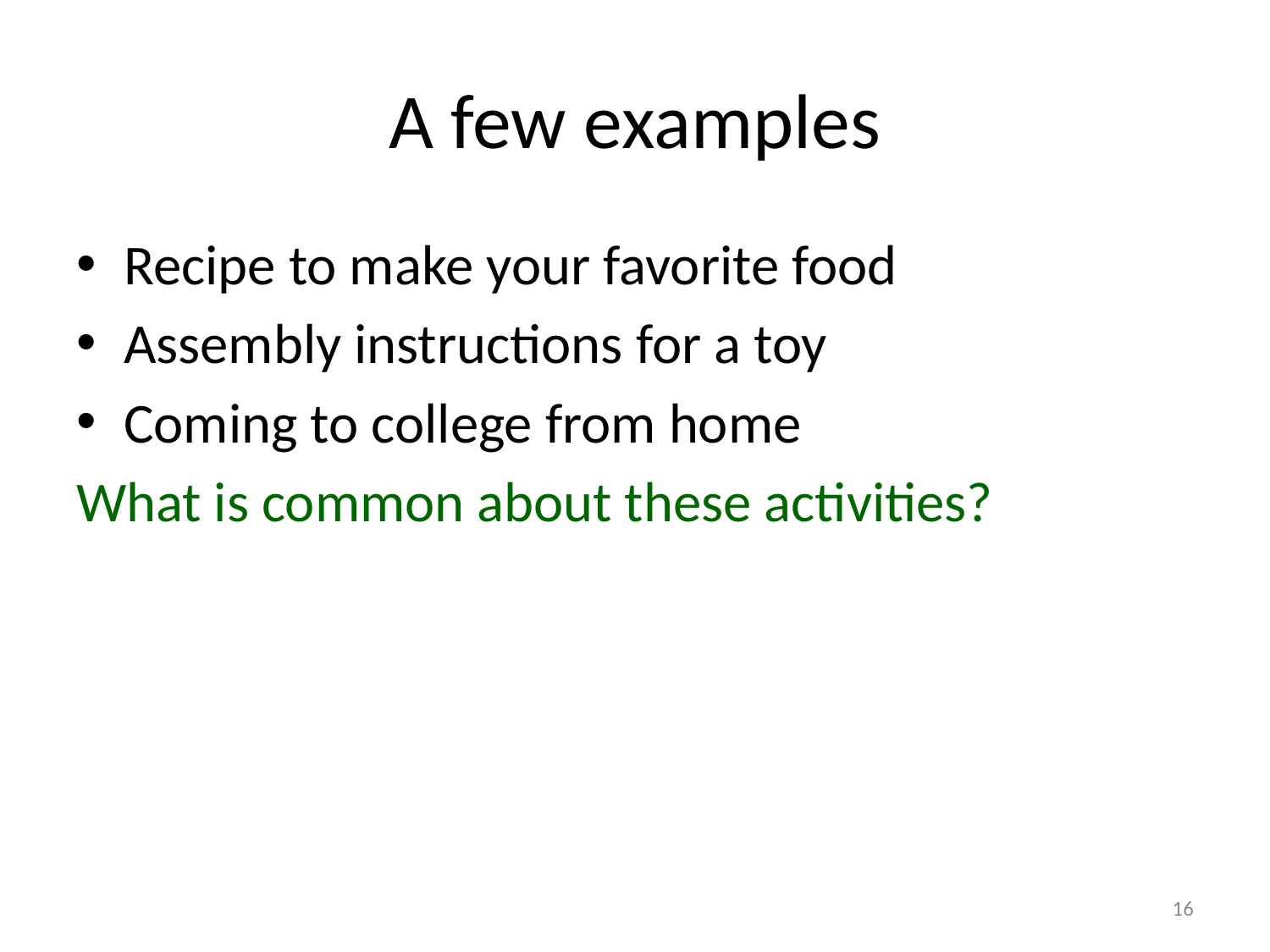

# A few examples
Recipe to make your favorite food
Assembly instructions for a toy
Coming to college from home
What is common about these activities?
16